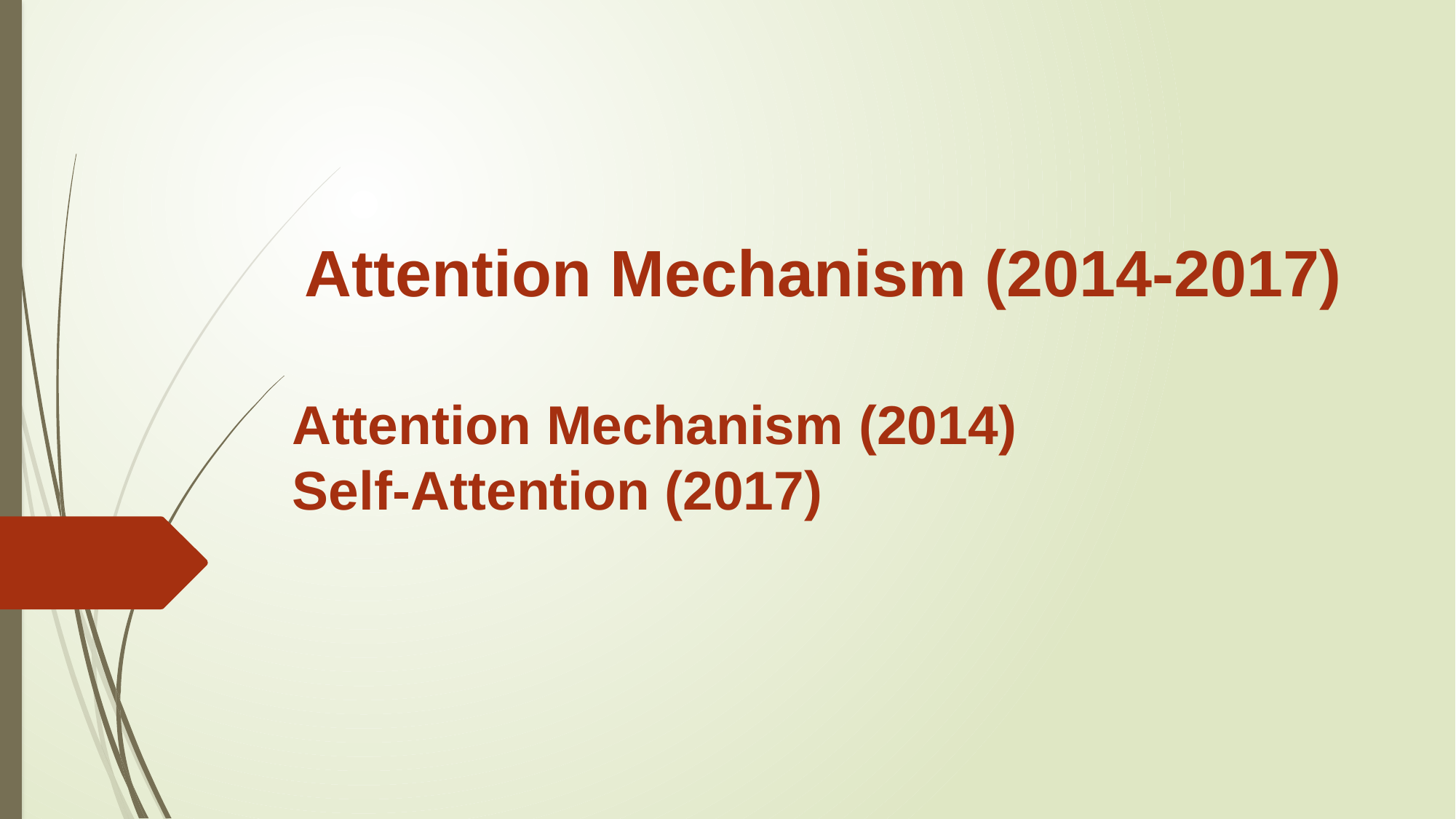

# Attention Mechanism (2014-2017)
Attention Mechanism (2014)
Self-Attention (2017)